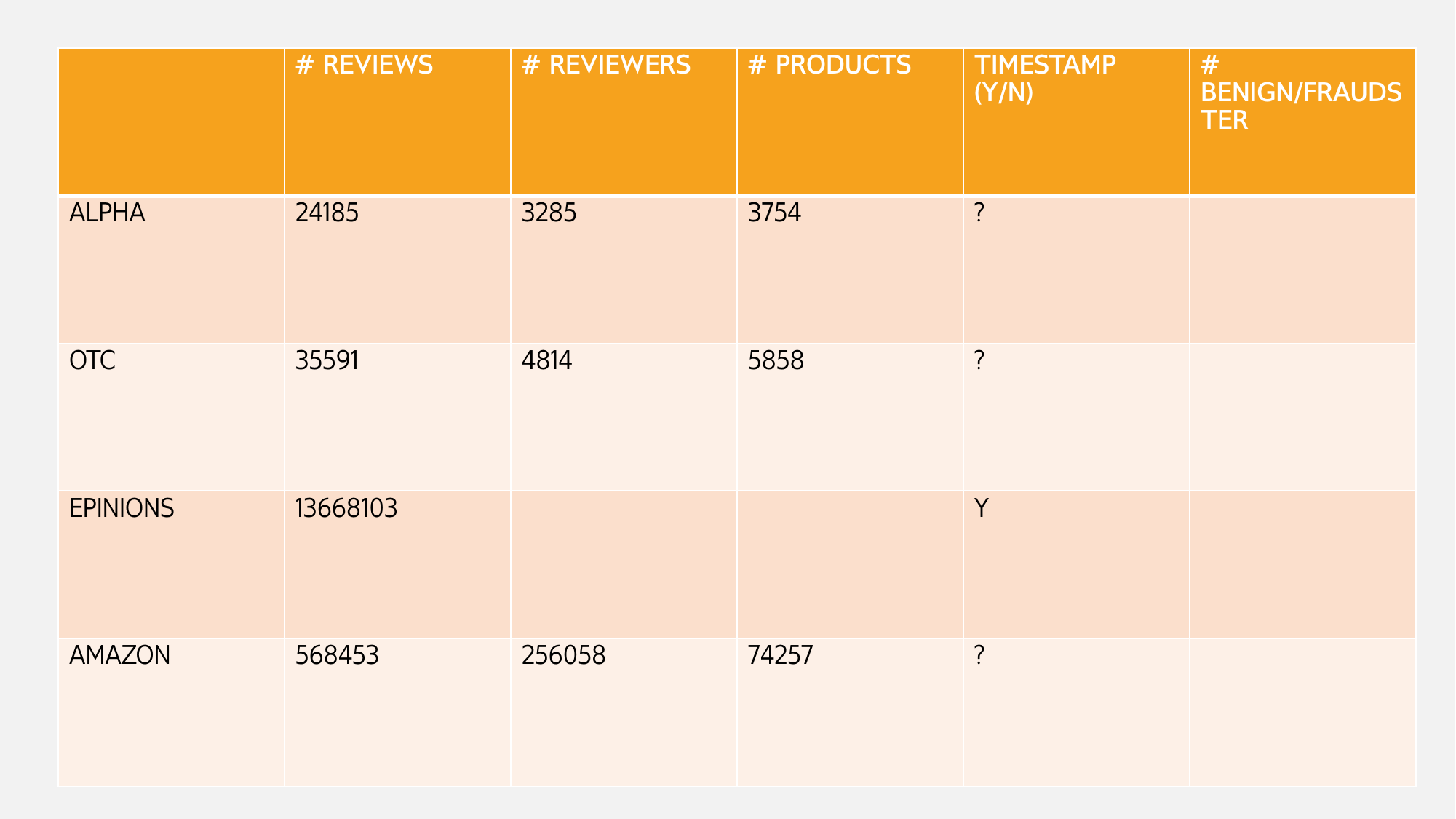

|  | # REVIEWS | # REVIEWERS | # PRODUCTS | TIMESTAMP (Y/N) | # BENIGN/FRAUDSTER |
| --- | --- | --- | --- | --- | --- |
| ALPHA | 24185 | 3285 | 3754 | ? |  |
| OTC | 35591 | 4814 | 5858 | ? |  |
| EPINIONS | 13668103 |  |  | Y |  |
| AMAZON | 568453 | 256058 | 74257 | ? |  |